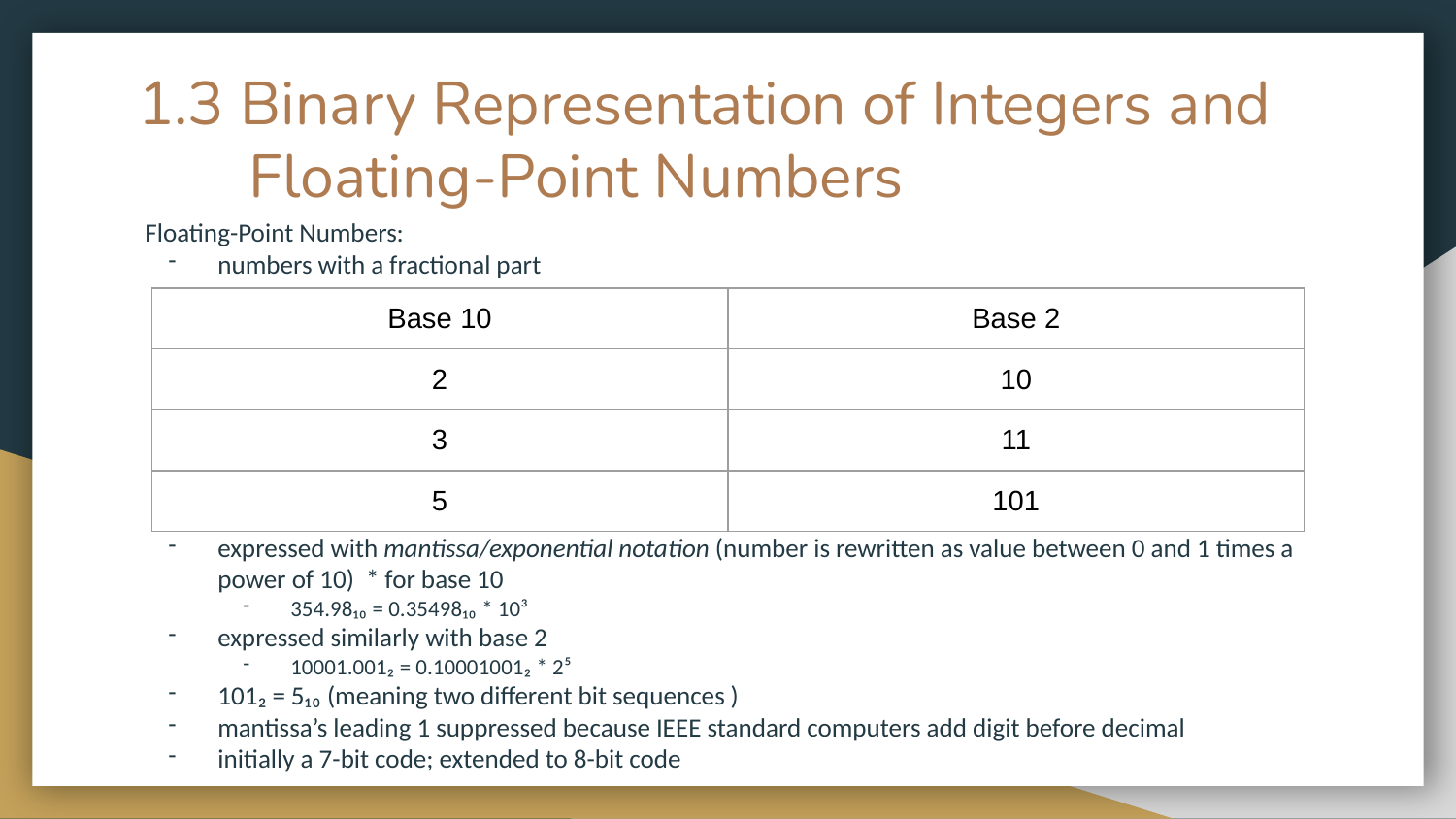

# 1.3 Binary Representation of Integers and
       Floating-Point Numbers

Floating-Point Numbers:
numbers with a fractional part

expressed with mantissa/exponential notation (number is rewritten as value between 0 and 1 times a power of 10)  * for base 10
354.98₁₀ = 0.35498₁₀ * 10³
expressed similarly with base 2
10001.001₂ = 0.10001001₂ * 2⁵
101₂ = 5₁₀ (meaning two different bit sequences )
mantissa’s leading 1 suppressed because IEEE standard computers add digit before decimal
initially a 7-bit code; extended to 8-bit code
| Base 10 | Base 2 |
| --- | --- |
| 2 | 10 |
| 3 | 11 |
| 5 | 101 |